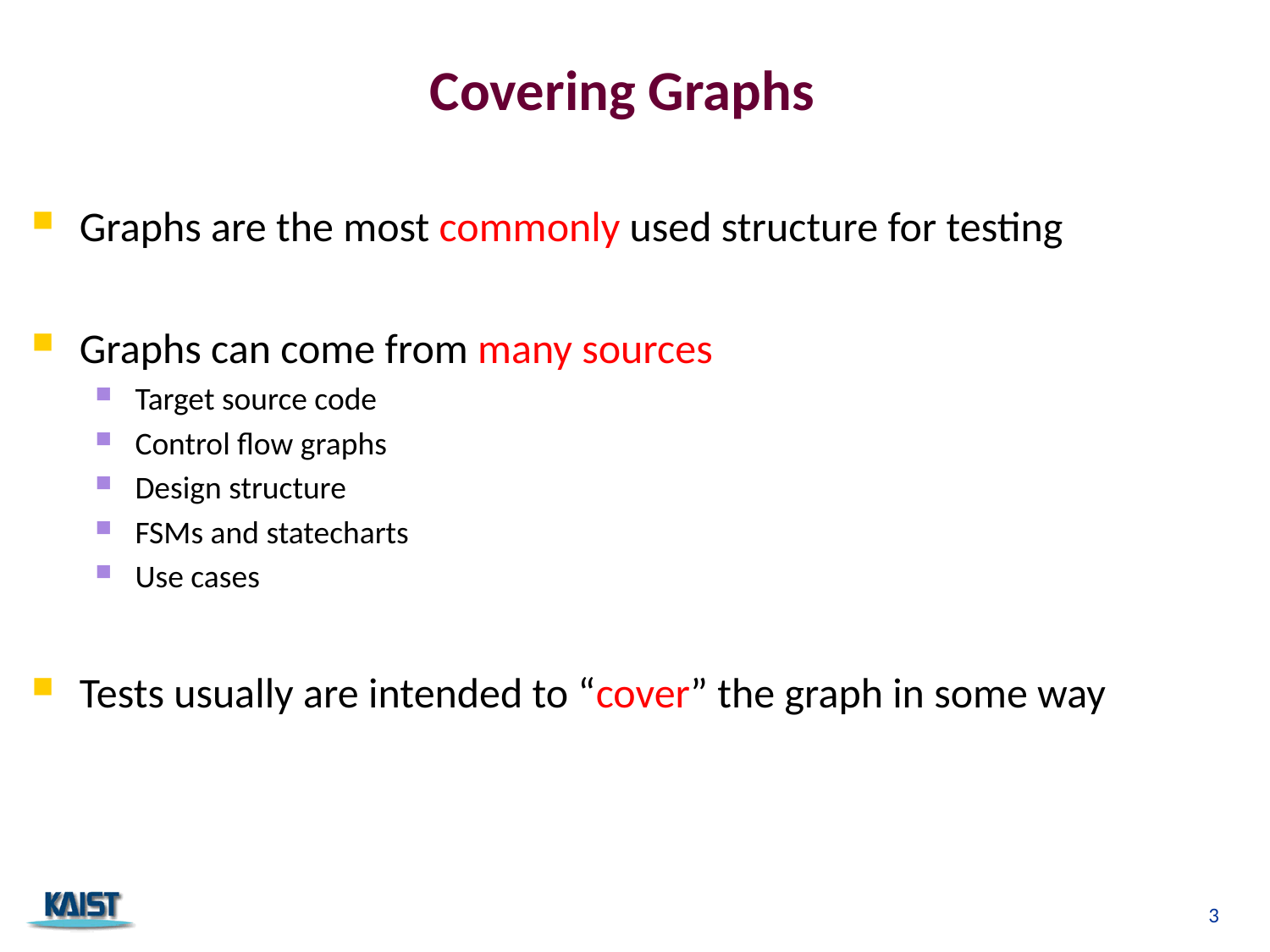

# Covering Graphs
Graphs are the most commonly used structure for testing

Graphs can come from many sources
Target source code
Control flow graphs
Design structure
FSMs and statecharts
Use cases

Tests usually are intended to “cover” the graph in some way
3